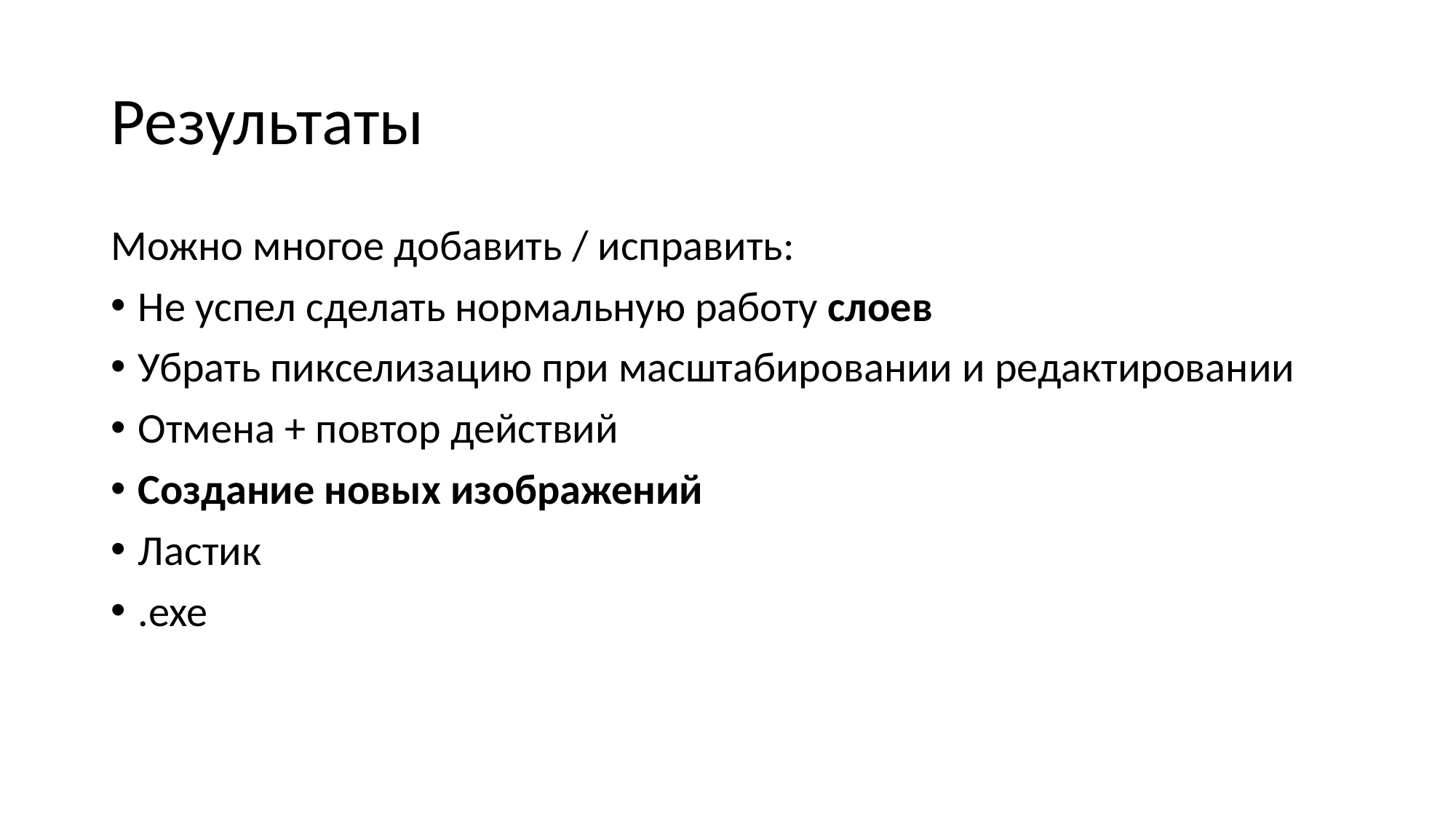

# Результаты
Можно многое добавить / исправить:
Не успел сделать нормальную работу слоев
Убрать пикселизацию при масштабировании и редактировании
Отмена + повтор действий
Создание новых изображений
Ластик
.exe